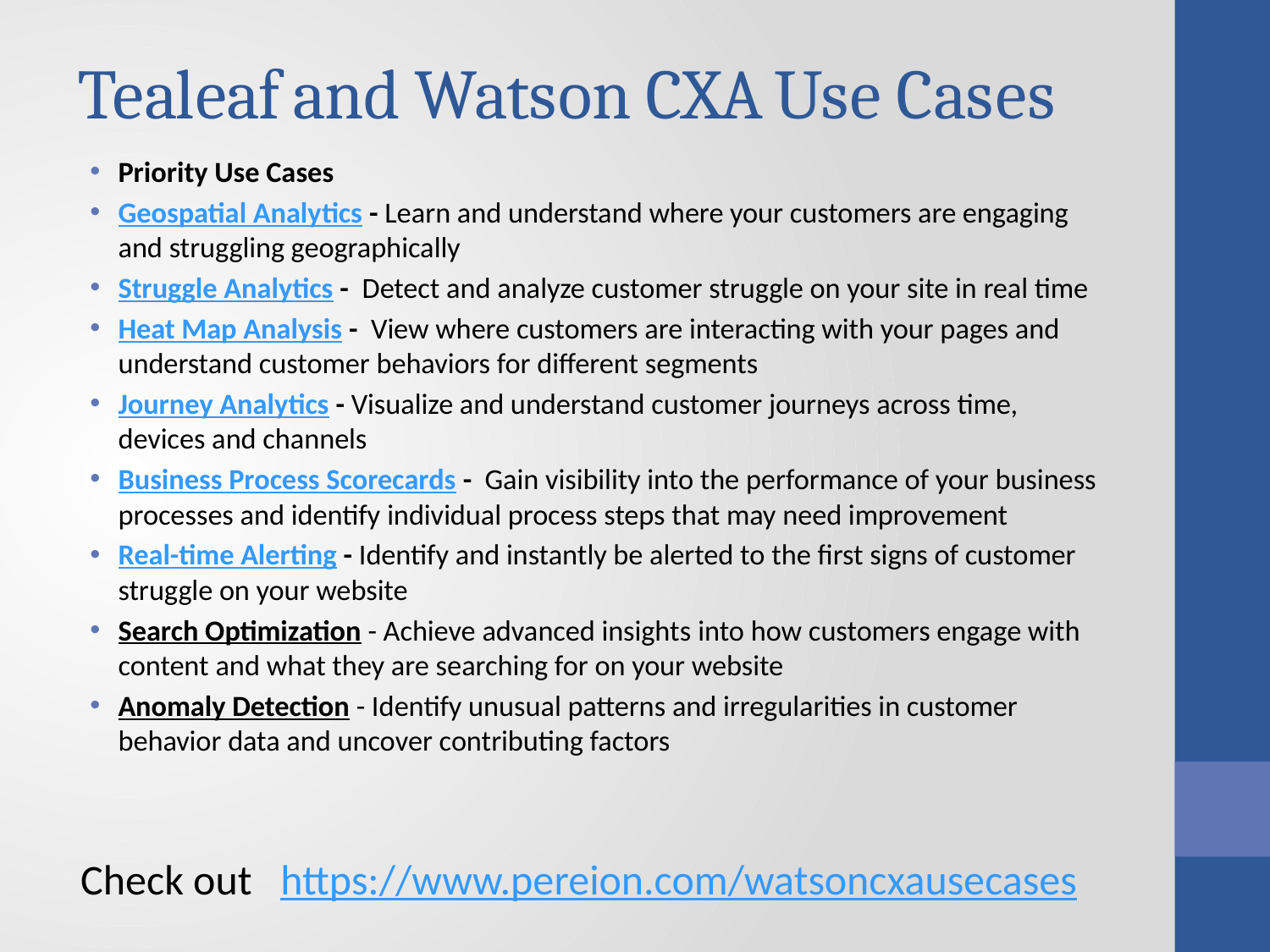

# Tealeaf and Watson CXA Use Cases
Priority Use Cases
Geospatial Analytics - Learn and understand where your customers are engaging and struggling geographically
Struggle Analytics -  Detect and analyze customer struggle on your site in real time
Heat Map Analysis -  View where customers are interacting with your pages and understand customer behaviors for different segments
Journey Analytics - Visualize and understand customer journeys across time, devices and channels
Business Process Scorecards -  Gain visibility into the performance of your business processes and identify individual process steps that may need improvement
Real-time Alerting - Identify and instantly be alerted to the first signs of customer struggle on your website
Search Optimization - Achieve advanced insights into how customers engage with content and what they are searching for on your website
Anomaly Detection - Identify unusual patterns and irregularities in customer behavior data and uncover contributing factors

Check out   https://www.pereion.com/watsoncxausecases